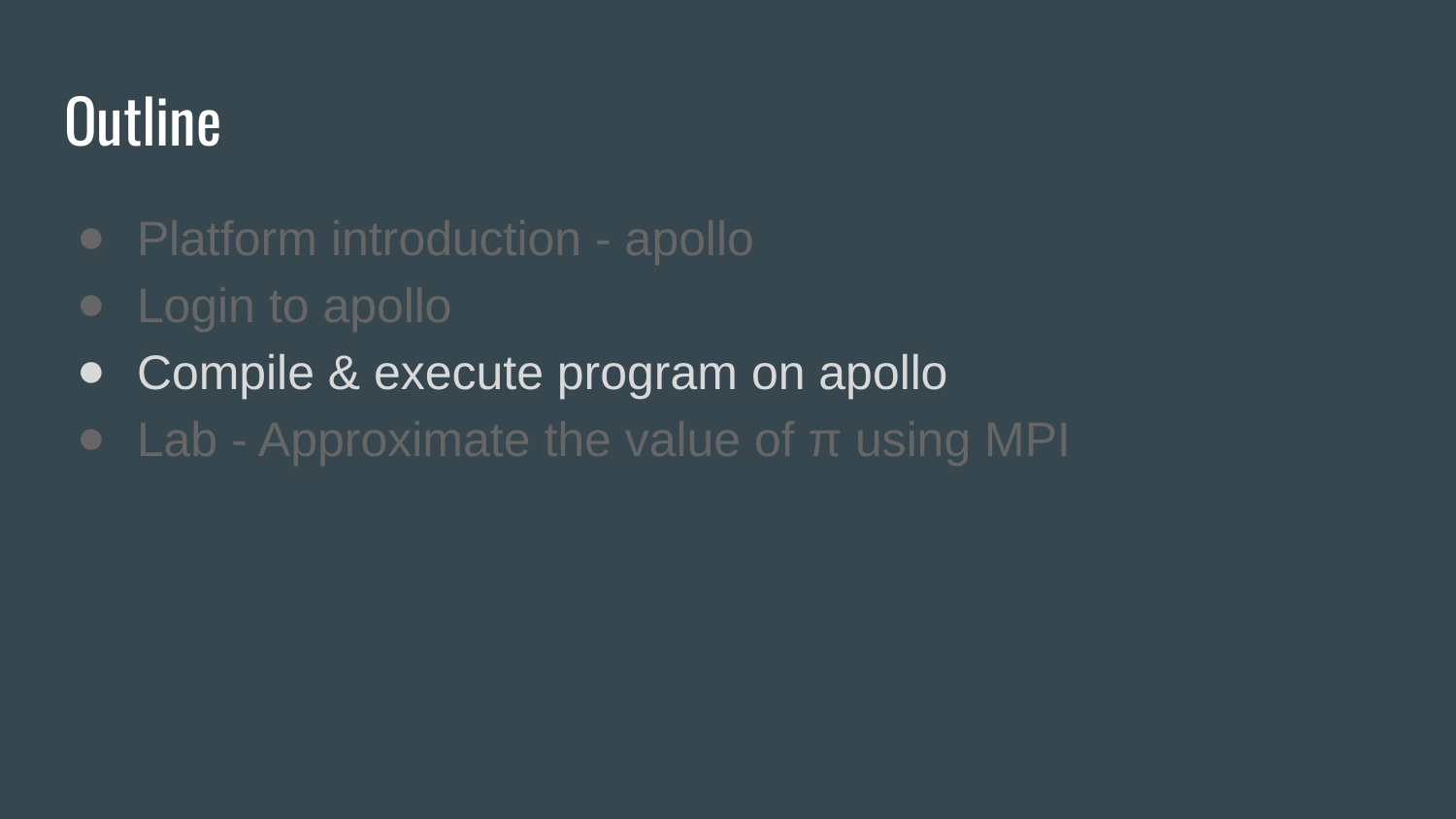

# Outline
Platform introduction - apollo
Login to apollo
Compile & execute program on apollo
Lab - Approximate the value of π using MPI